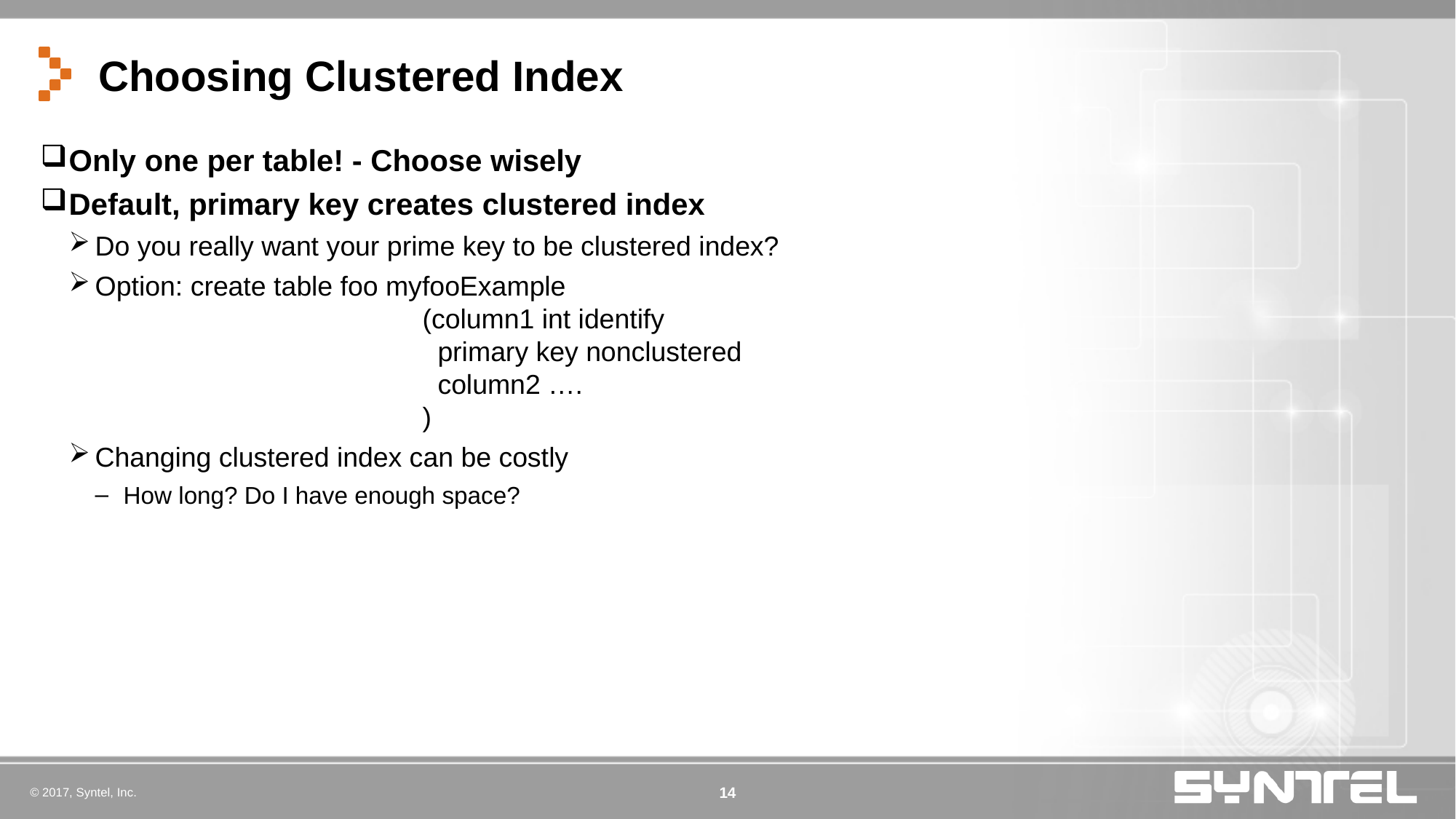

# Choosing Clustered Index
Only one per table! - Choose wisely
Default, primary key creates clustered index
Do you really want your prime key to be clustered index?
Option: create table foo myfooExample
			(column1 int identify
			  primary key nonclustered
			  column2 ….
			)
Changing clustered index can be costly
How long? Do I have enough space?